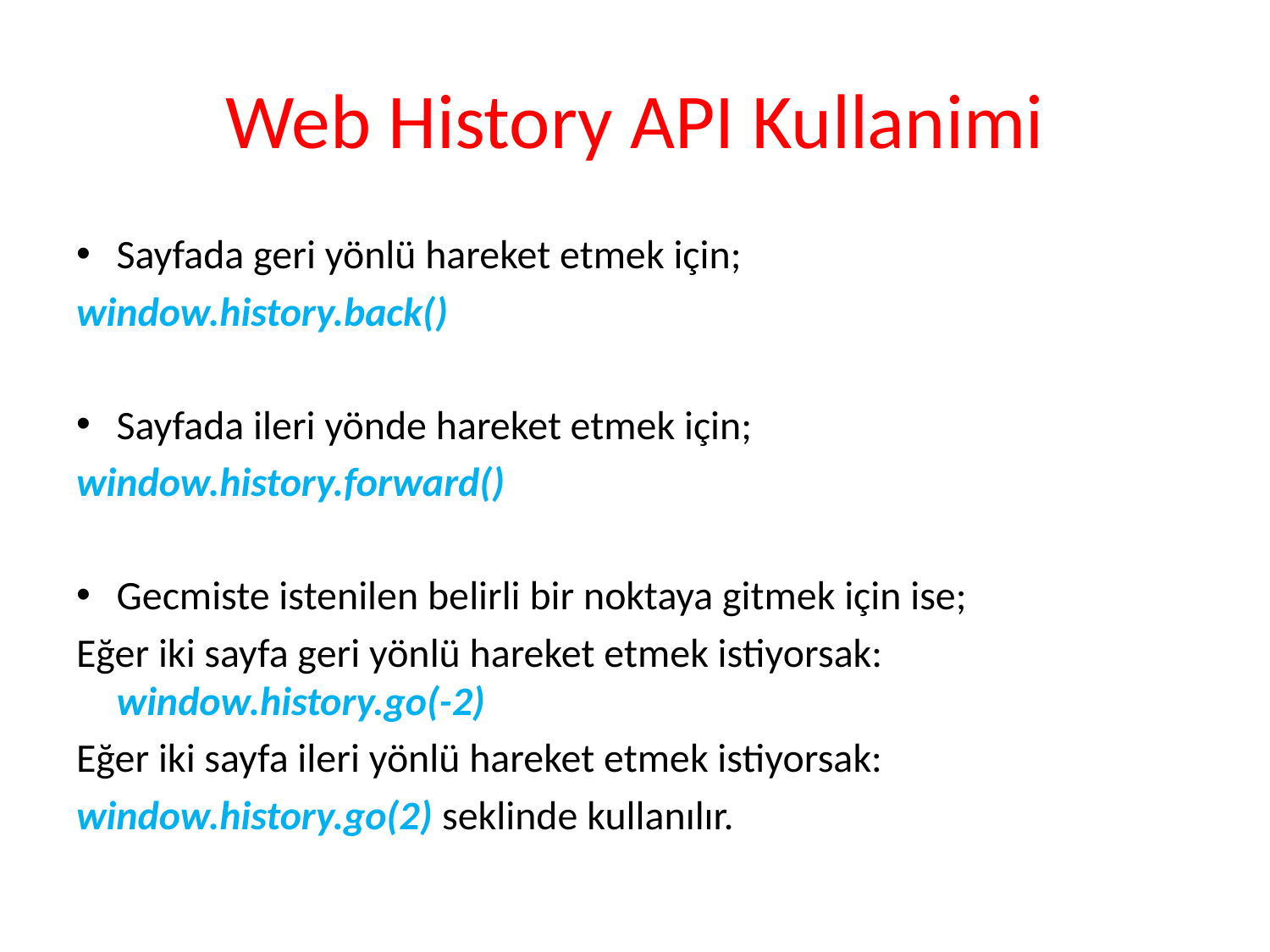

# Web History API Kullanimi
Sayfada geri yönlü hareket etmek için;
window.history.back()

Sayfada ileri yönde hareket etmek için;
window.history.forward()

Gecmiste istenilen belirli bir noktaya gitmek için ise;
Eğer iki sayfa geri yönlü hareket etmek istiyorsak: window.history.go(-2)
Eğer iki sayfa ileri yönlü hareket etmek istiyorsak:
window.history.go(2) seklinde kullanılır.